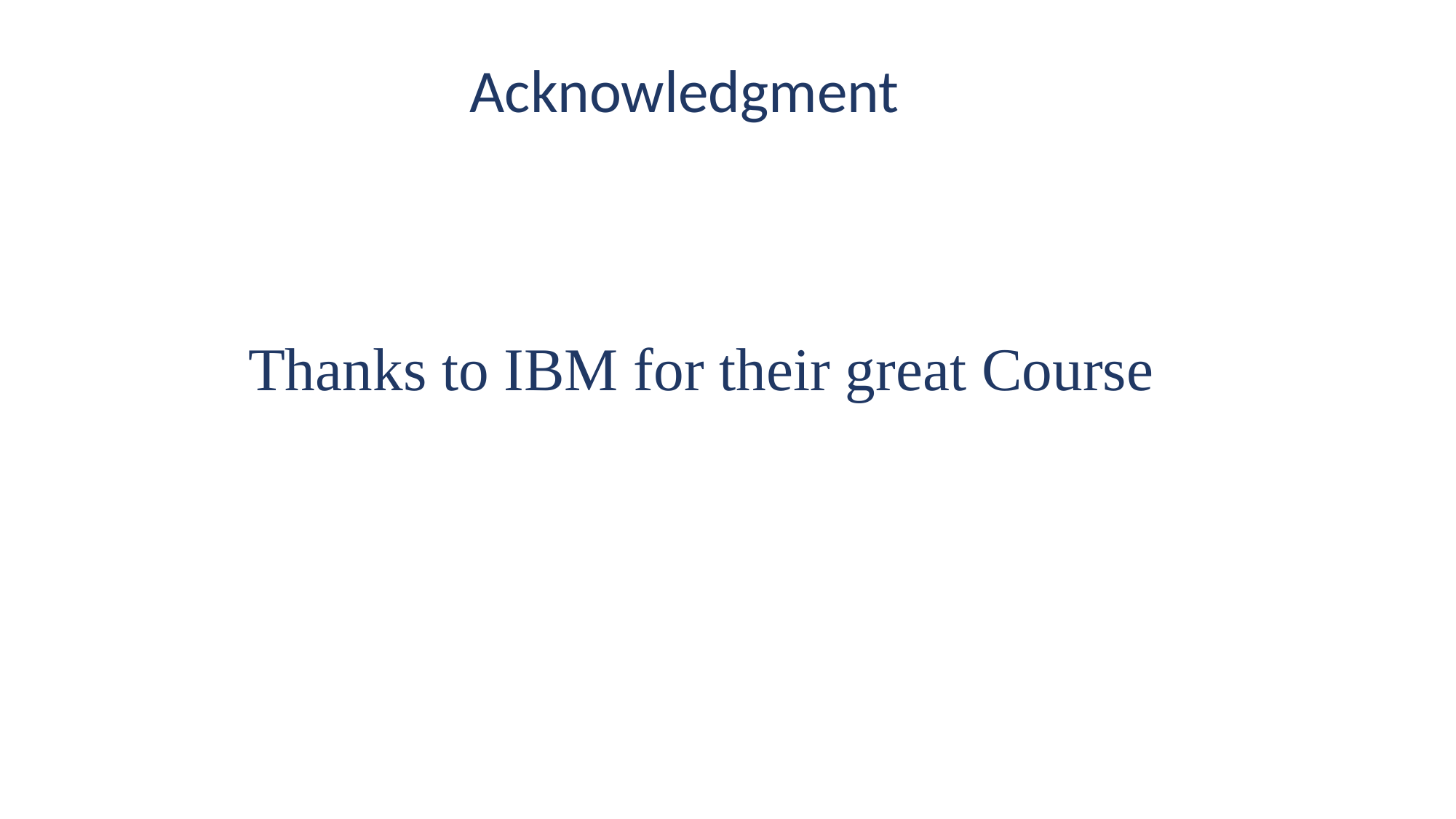

Acknowledgment
Thanks to IBM for their great Course